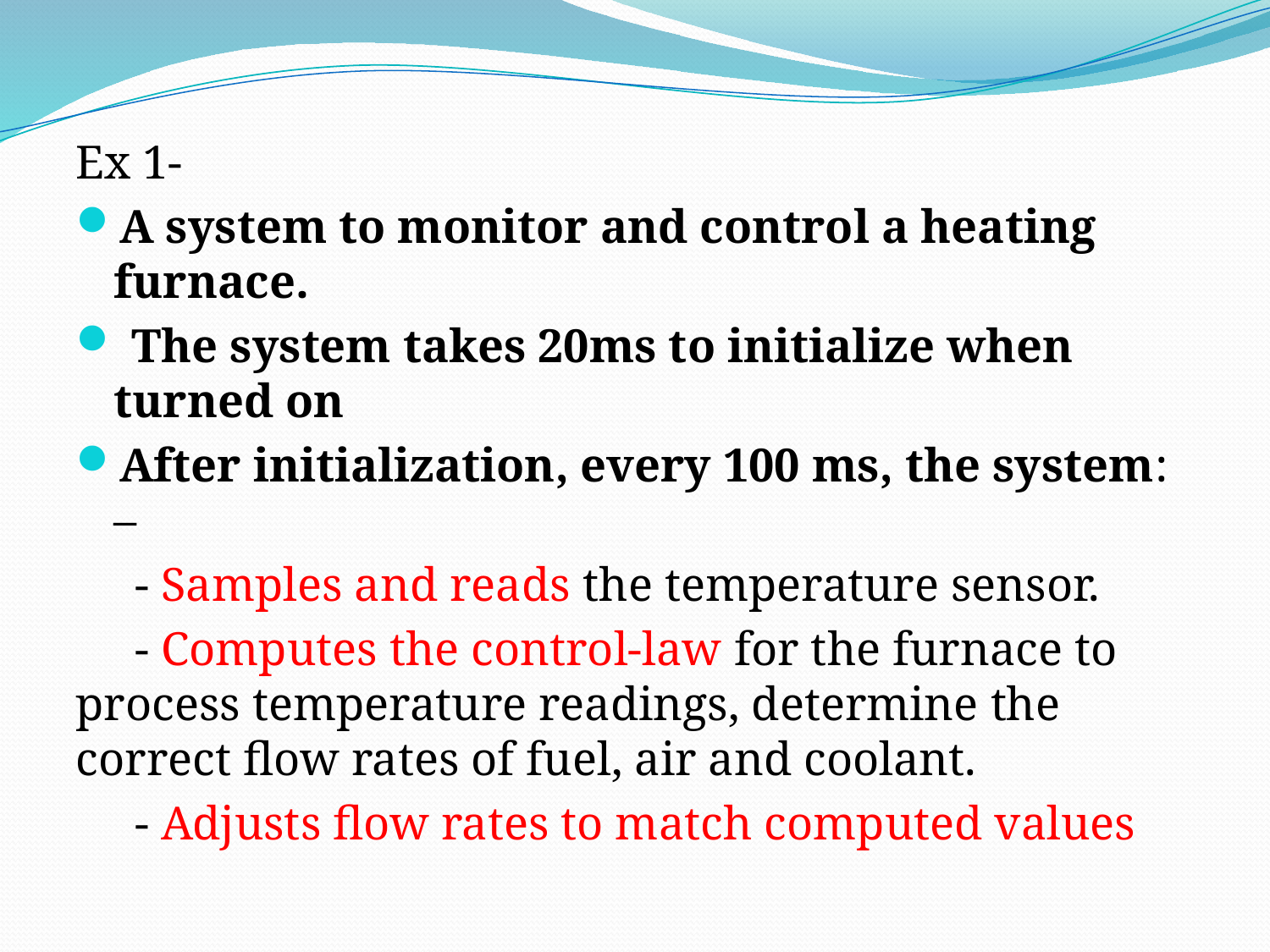

Ex 1-
A system to monitor and control a heating furnace.
 The system takes 20ms to initialize when turned on
After initialization, every 100 ms, the system: –
     - Samples and reads the temperature sensor.
     - Computes the control-law for the furnace to process temperature readings, determine the correct flow rates of fuel, air and coolant.
     - Adjusts flow rates to match computed values